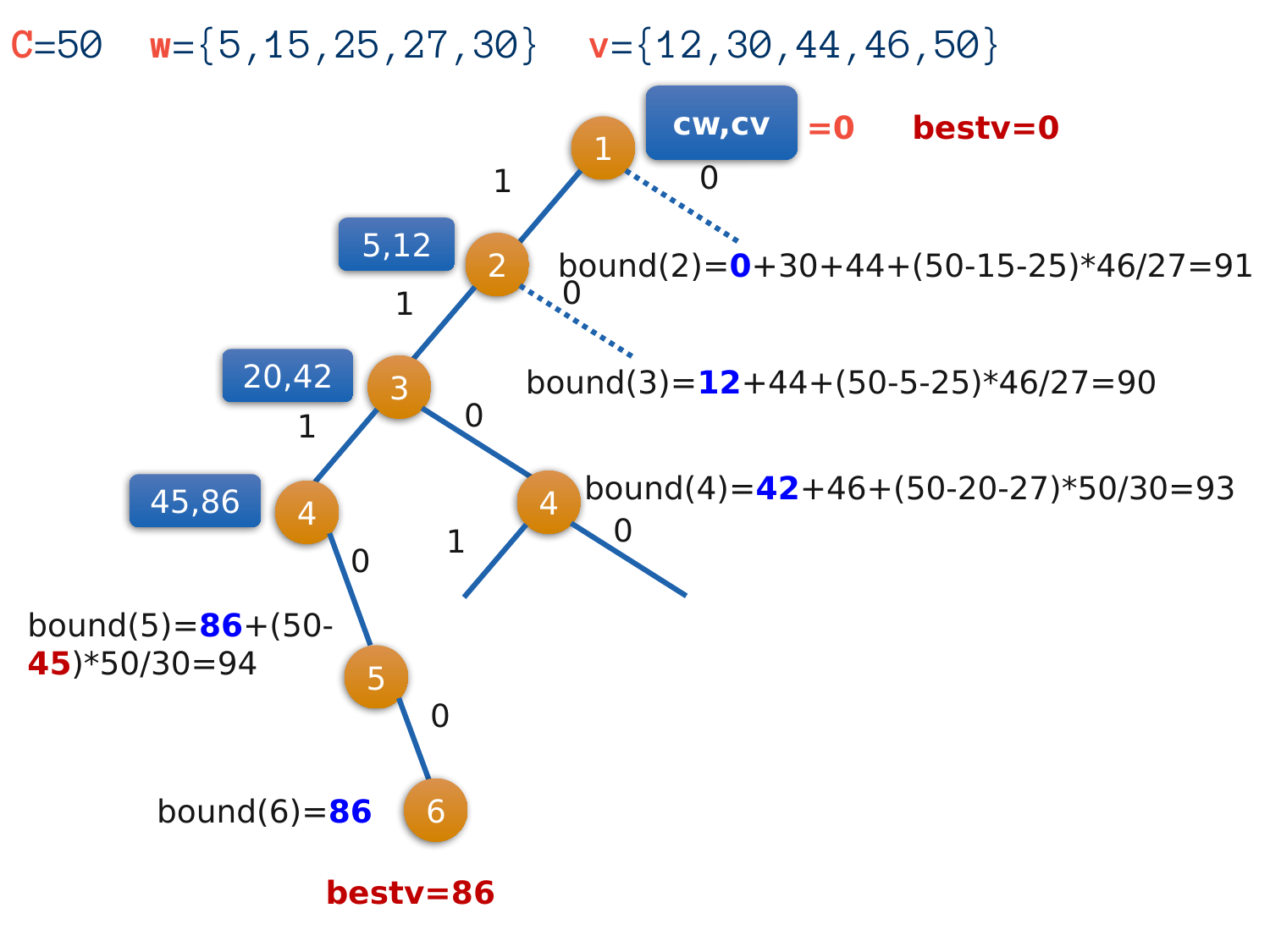

C=50  w={5,15,25,27,30}  v={12,30,44,46,50}
cw,cv
bestv=0
=0
1
0
1
5,12
bound(2)=0+30+44+(50-15-25)*46/27=91
2
0
1
bound(3)=12+44+(50-5-25)*46/27=90
20,42
3
0
1
bound(4)=42+46+(50-20-27)*50/30=93
4
45,86
4
0
1
0
bound(5)=86+(50-45)*50/30=94
5
0
bound(6)=86
6
bestv=86